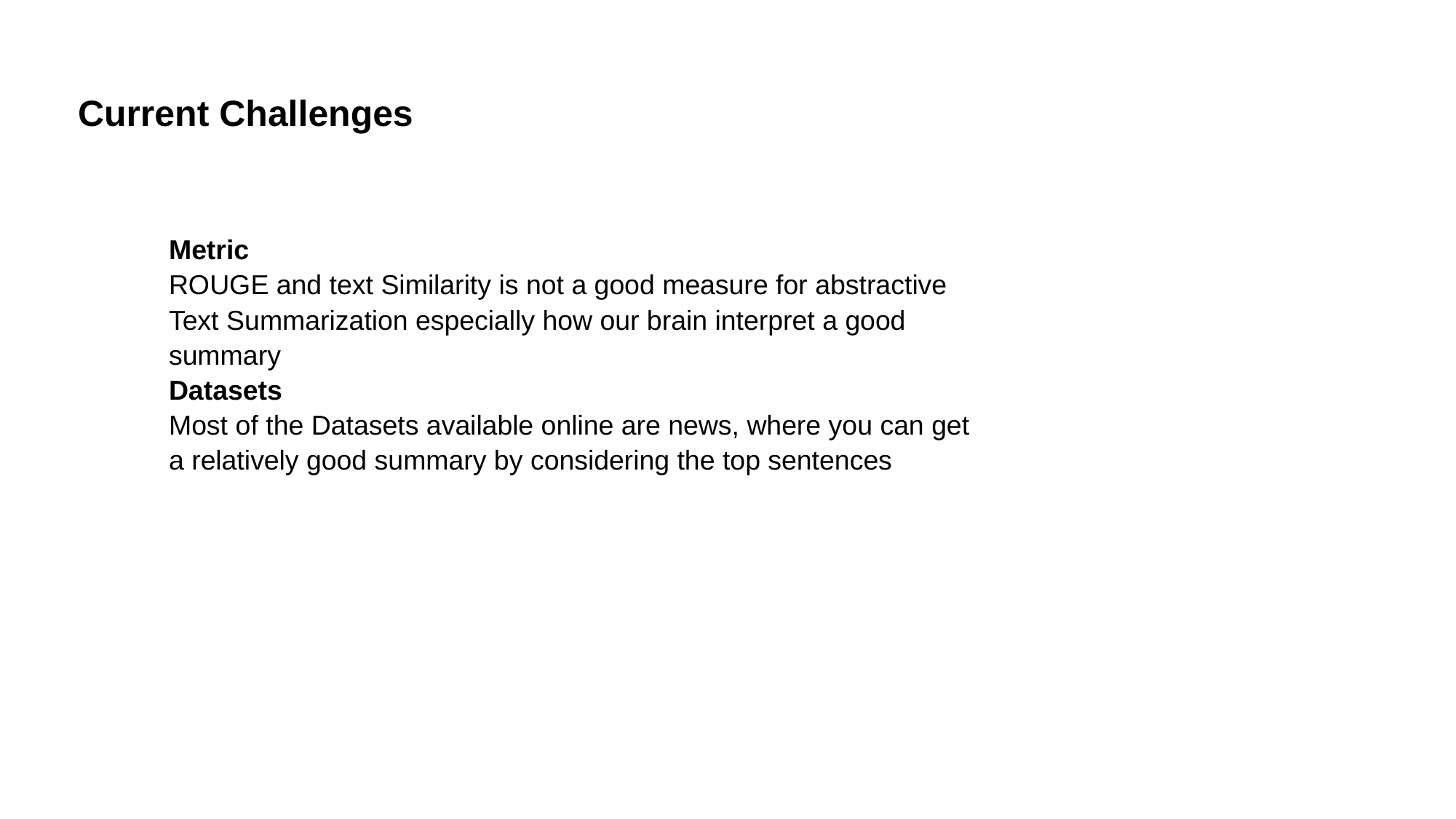

Current Challenges
Metric
ROUGE and text Similarity is not a good measure for abstractive Text Summarization especially how our brain interpret a good summary
Datasets
Most of the Datasets available online are news, where you can get a relatively good summary by considering the top sentences